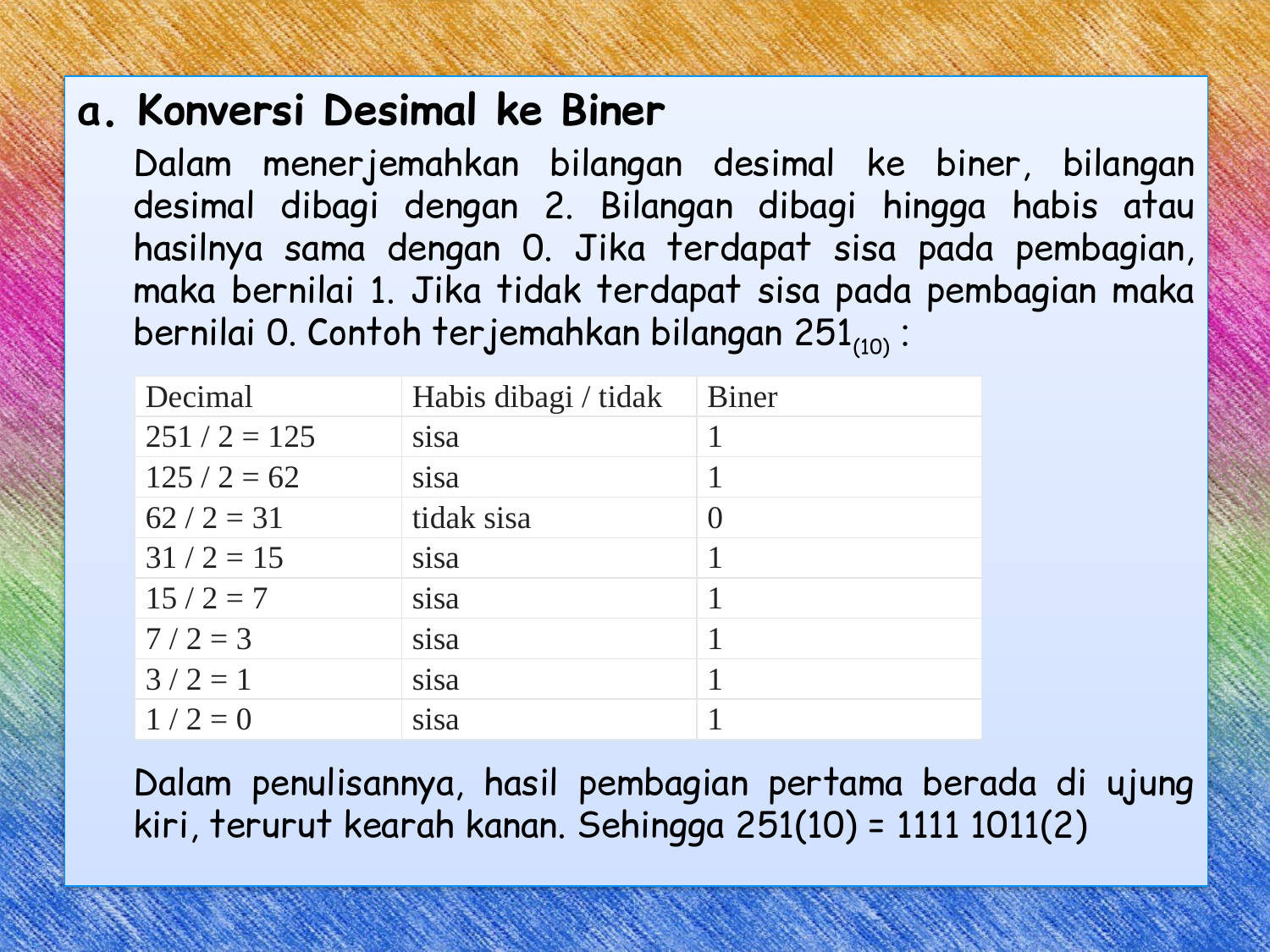

a. Konversi Desimal ke Biner
Dalam menerjemahkan bilangan desimal ke biner, bilangan desimal dibagi dengan 2. Bilangan dibagi hingga habis atau hasilnya sama dengan 0. Jika terdapat sisa pada pembagian, maka bernilai 1. Jika tidak terdapat sisa pada pembagian maka bernilai 0. Contoh terjemahkan bilangan 251(10) :

Dalam penulisannya, hasil pembagian pertama berada di ujung kiri, terurut kearah kanan. Sehingga 251(10) = 1111 1011(2)

| Decimal | Habis dibagi / tidak | Biner |
| --- | --- | --- |
| 251 / 2 = 125 | sisa | 1 |
| 125 / 2 = 62 | sisa | 1 |
| 62 / 2 = 31 | tidak sisa | 0 |
| 31 / 2 = 15 | sisa | 1 |
| 15 / 2 = 7 | sisa | 1 |
| 7 / 2 = 3 | sisa | 1 |
| 3 / 2 = 1 | sisa | 1 |
| 1 / 2 = 0 | sisa | 1 |